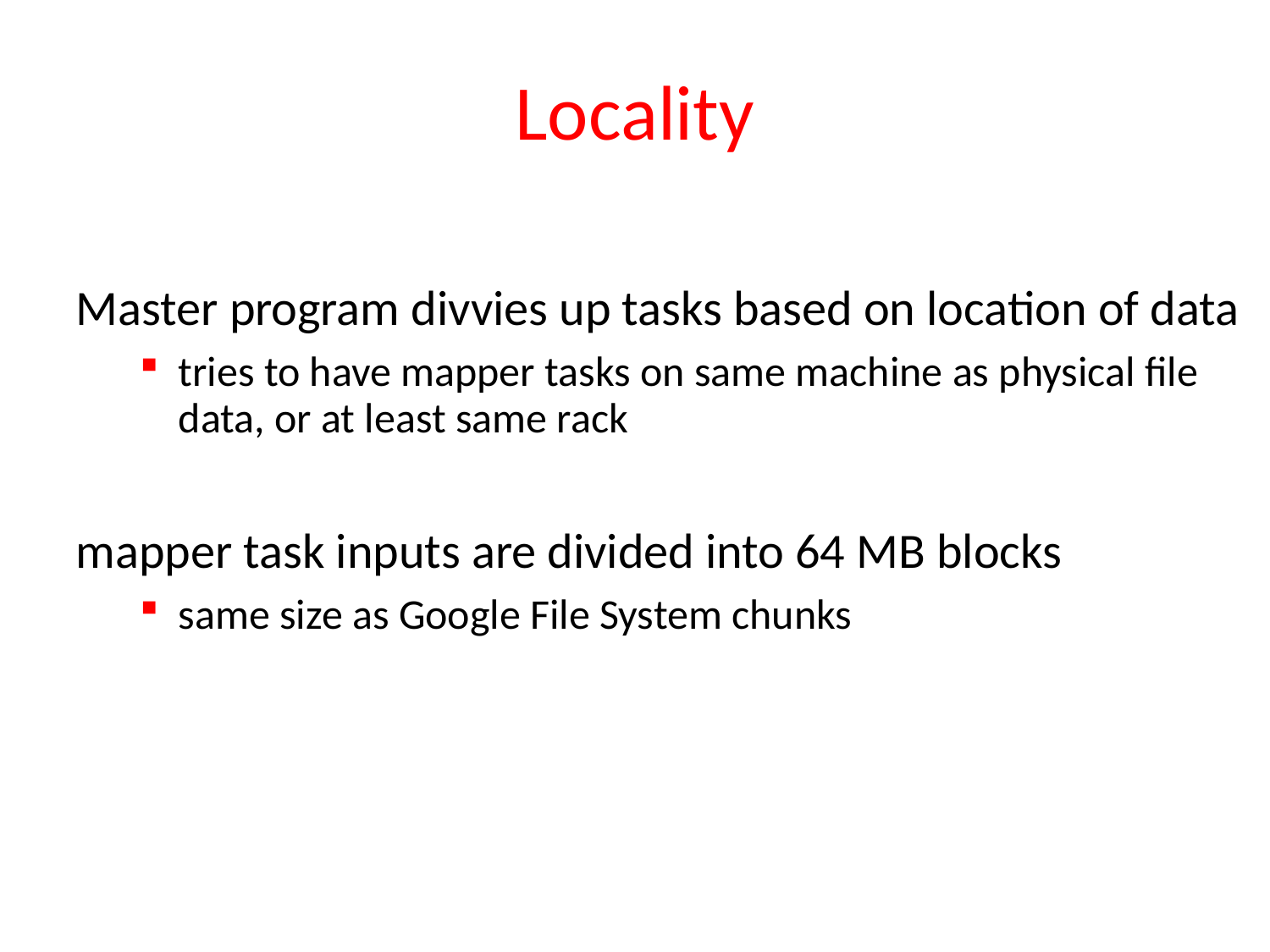

Locality
Master program divvies up tasks based on location of data
tries to have mapper tasks on same machine as physical file data, or at least same rack

mapper task inputs are divided into 64 MB blocks
same size as Google File System chunks